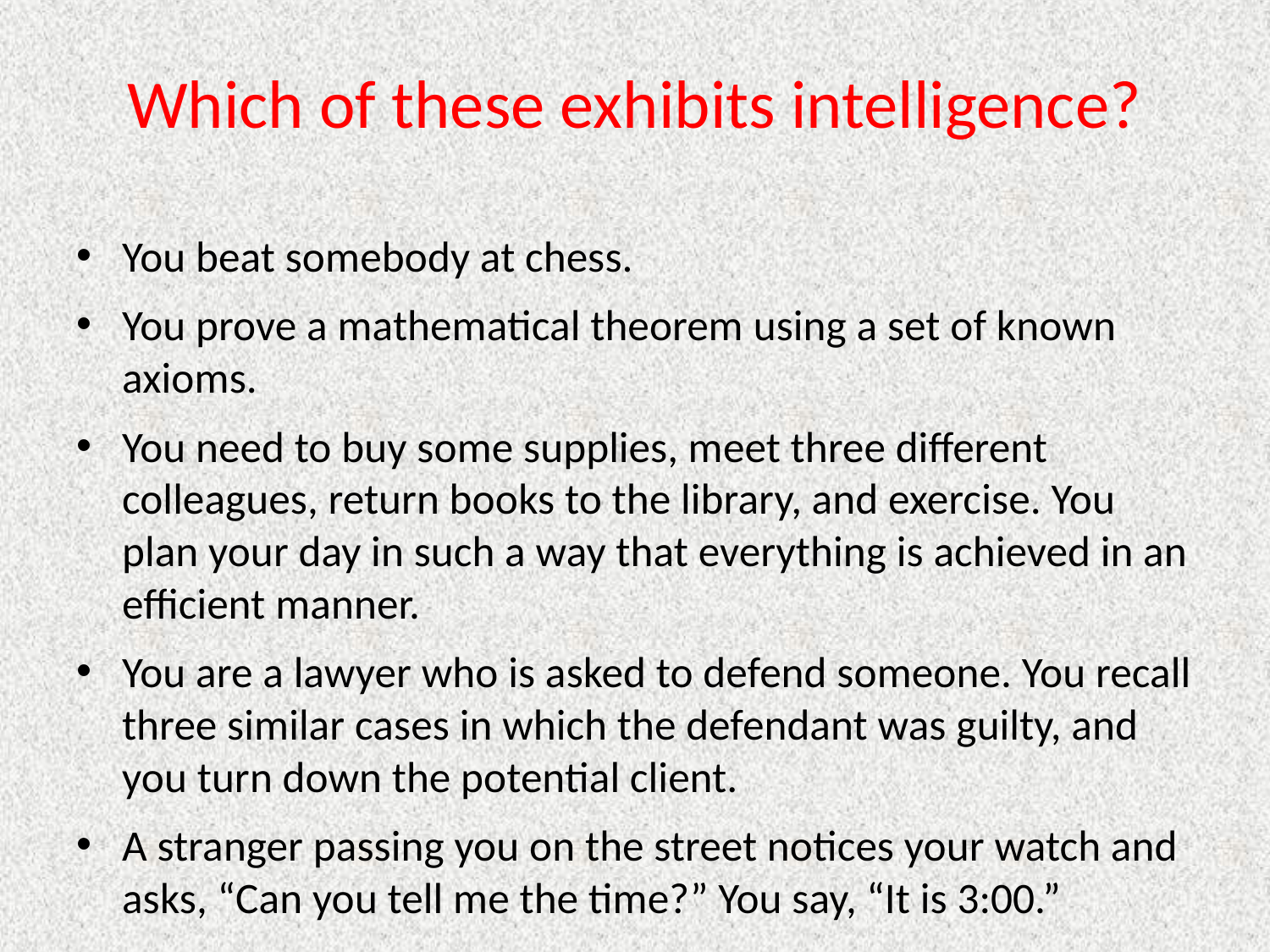

# Which of these exhibits intelligence?
You beat somebody at chess.
You prove a mathematical theorem using a set of known axioms.
You need to buy some supplies, meet three different colleagues, return books to the library, and exercise. You plan your day in such a way that everything is achieved in an efficient manner.
You are a lawyer who is asked to defend someone. You recall three similar cases in which the defendant was guilty, and you turn down the potential client.
A stranger passing you on the street notices your watch and asks, “Can you tell me the time?” You say, “It is 3:00.”